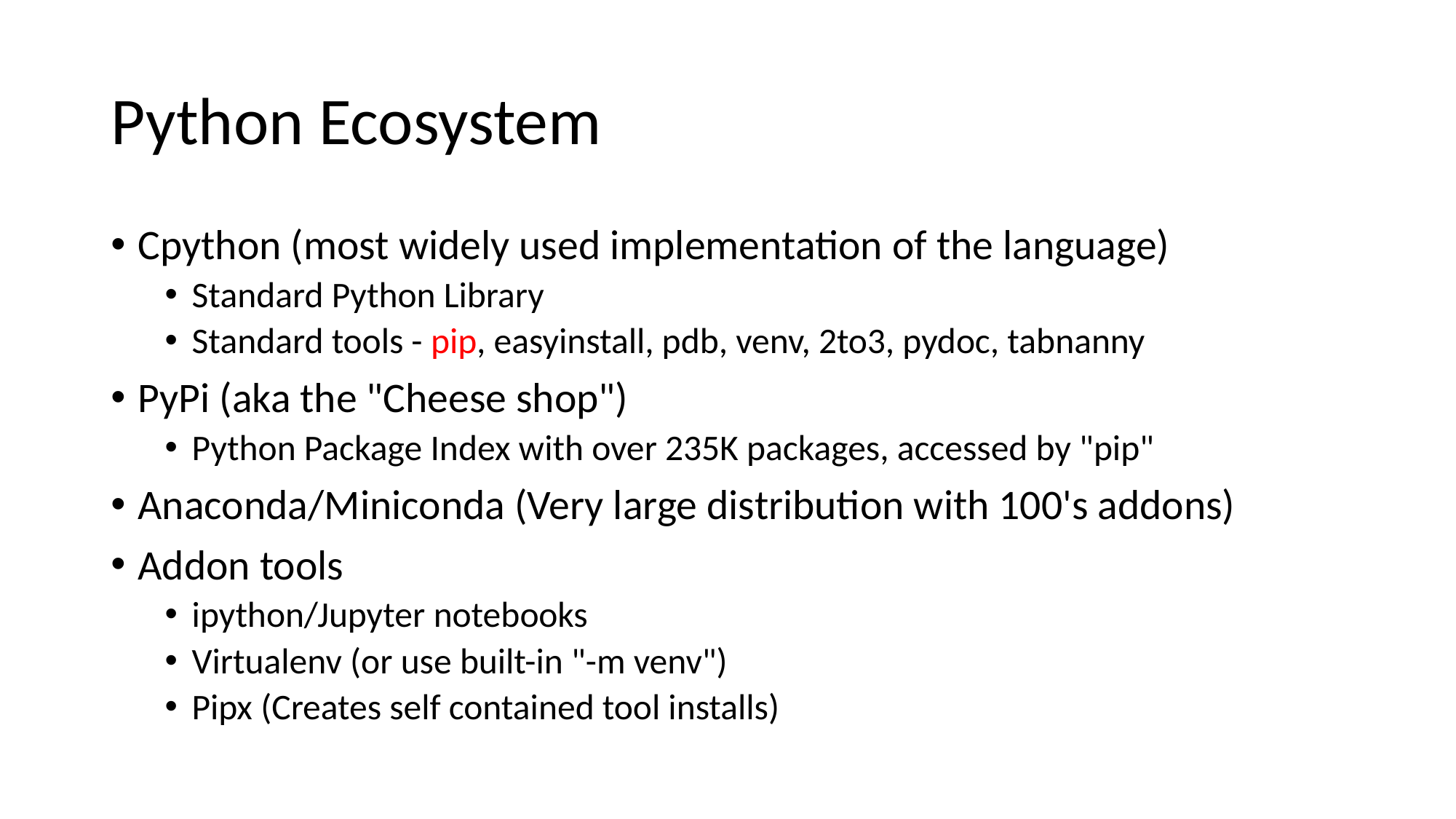

# Python Ecosystem
Cpython (most widely used implementation of the language)
Standard Python Library
Standard tools - pip, easyinstall, pdb, venv, 2to3, pydoc, tabnanny
PyPi (aka the "Cheese shop")
Python Package Index with over 235K packages, accessed by "pip"
Anaconda/Miniconda (Very large distribution with 100's addons)
Addon tools
ipython/Jupyter notebooks
Virtualenv (or use built-in "-m venv")
Pipx (Creates self contained tool installs)